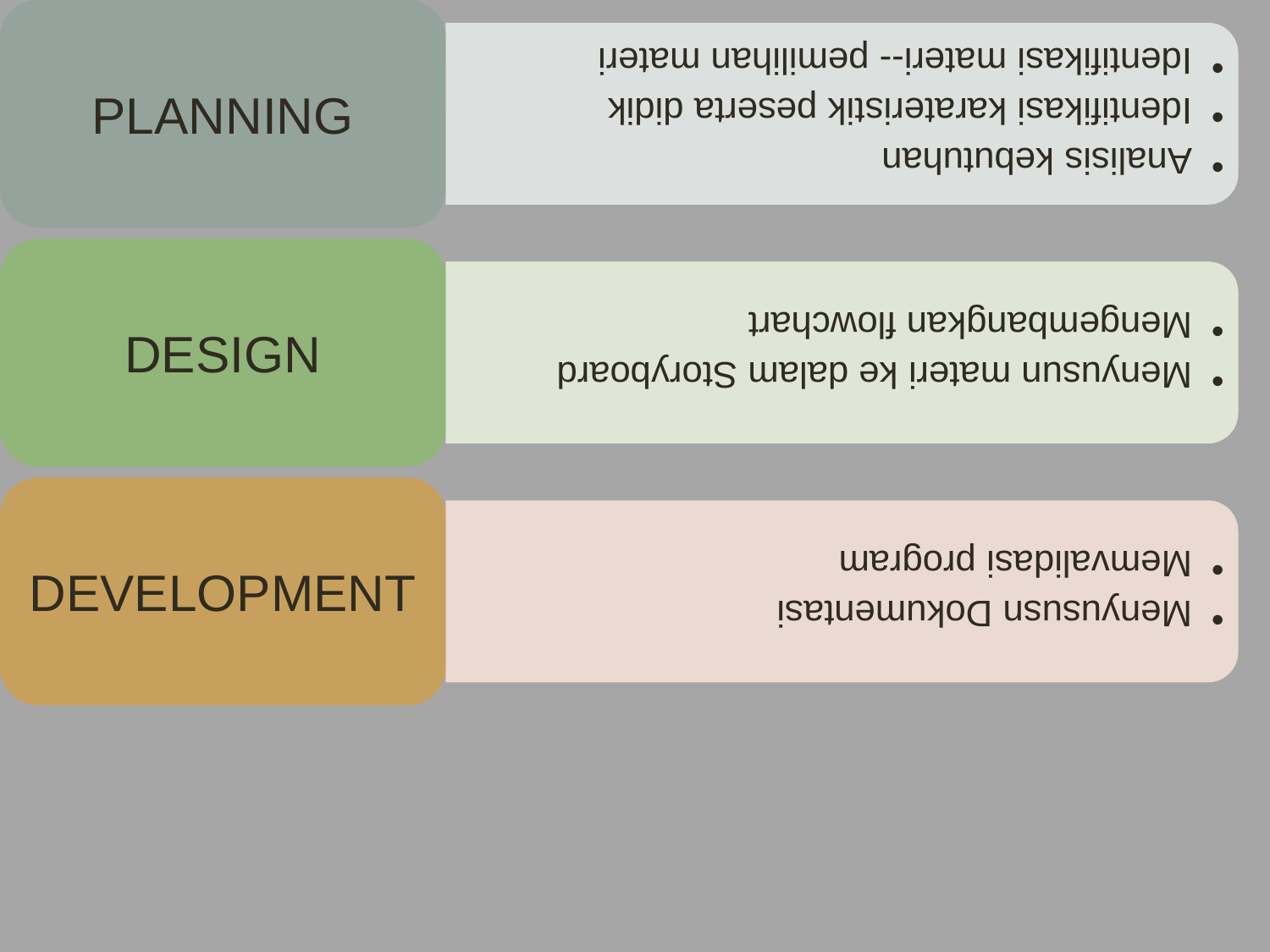

# Langkah-langkah Pengembangan Media Berbasis ICT
Analisis kebutuhan
Identifikasi karateristik peserta didik
Identifikasi materi-- pemilihan materi
PLANNING
Menyusun materi ke dalam Storyboard
Mengembangkan flowchart
DESIGN
Menyususn Dokumentasi
Memvalidasi program
DEVELOPMENT